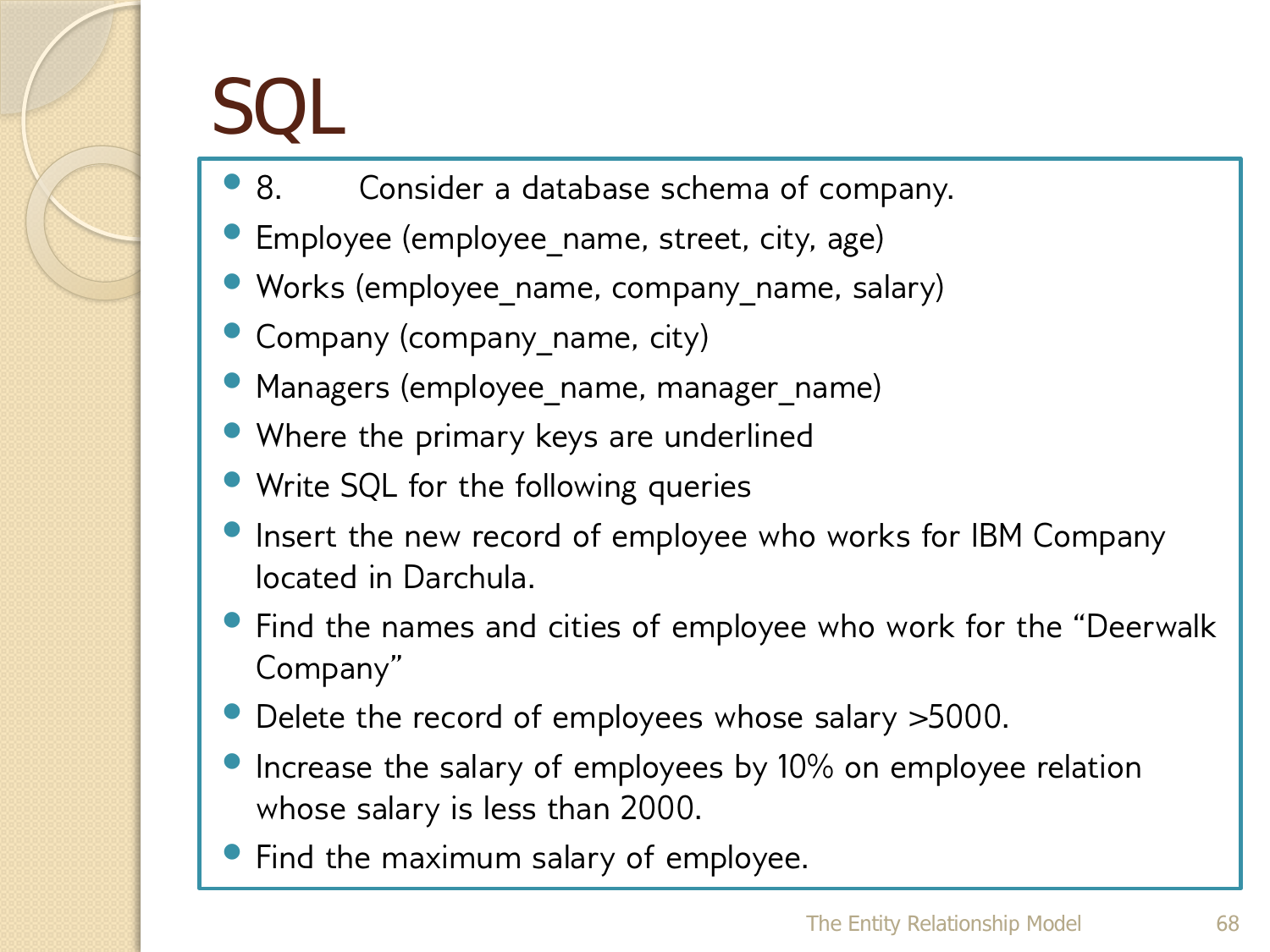

# SQL
8.	Consider a database schema of company.
Employee (employee_name, street, city, age)
Works (employee_name, company_name, salary)
Company (company_name, city)
Managers (employee_name, manager_name)
Where the primary keys are underlined
Write SQL for the following queries
Insert the new record of employee who works for IBM Company located in Darchula.
Find the names and cities of employee who work for the “Deerwalk Company”
Delete the record of employees whose salary >5000.
Increase the salary of employees by 10% on employee relation whose salary is less than 2000.
Find the maximum salary of employee.
The Entity Relationship Model
68